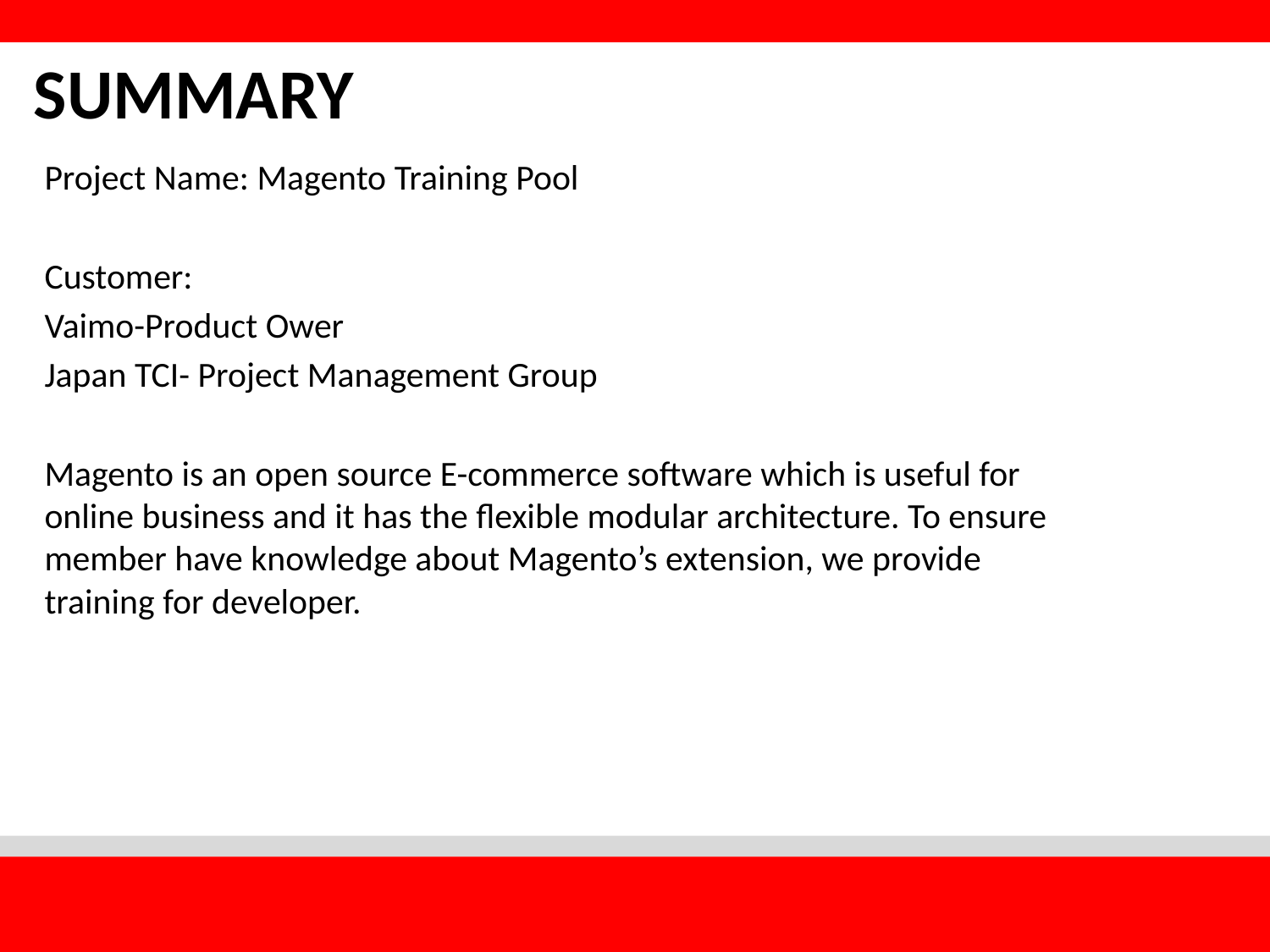

# Summary
Project Name: Magento Training Pool

Customer:
Vaimo-Product Ower
Japan TCI- Project Management Group

Magento is an open source E-commerce software which is useful for online business and it has the flexible modular architecture. To ensure member have knowledge about Magento’s extension, we provide training for developer.